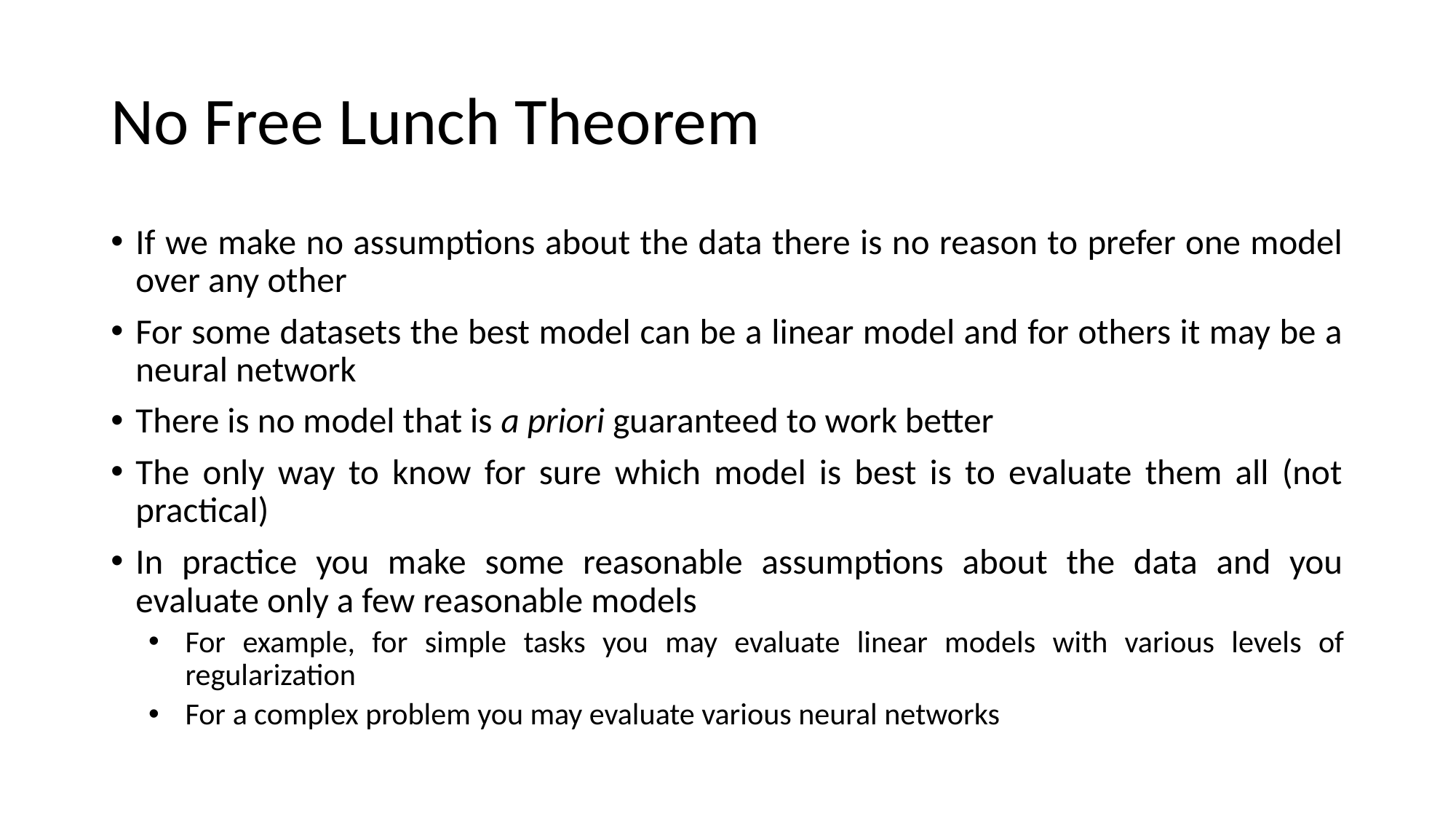

# No Free Lunch Theorem
If we make no assumptions about the data there is no reason to prefer one model over any other
For some datasets the best model can be a linear model and for others it may be a neural network
There is no model that is a priori guaranteed to work better
The only way to know for sure which model is best is to evaluate them all (not practical)
In practice you make some reasonable assumptions about the data and you evaluate only a few reasonable models
For example, for simple tasks you may evaluate linear models with various levels of regularization
For a complex problem you may evaluate various neural networks